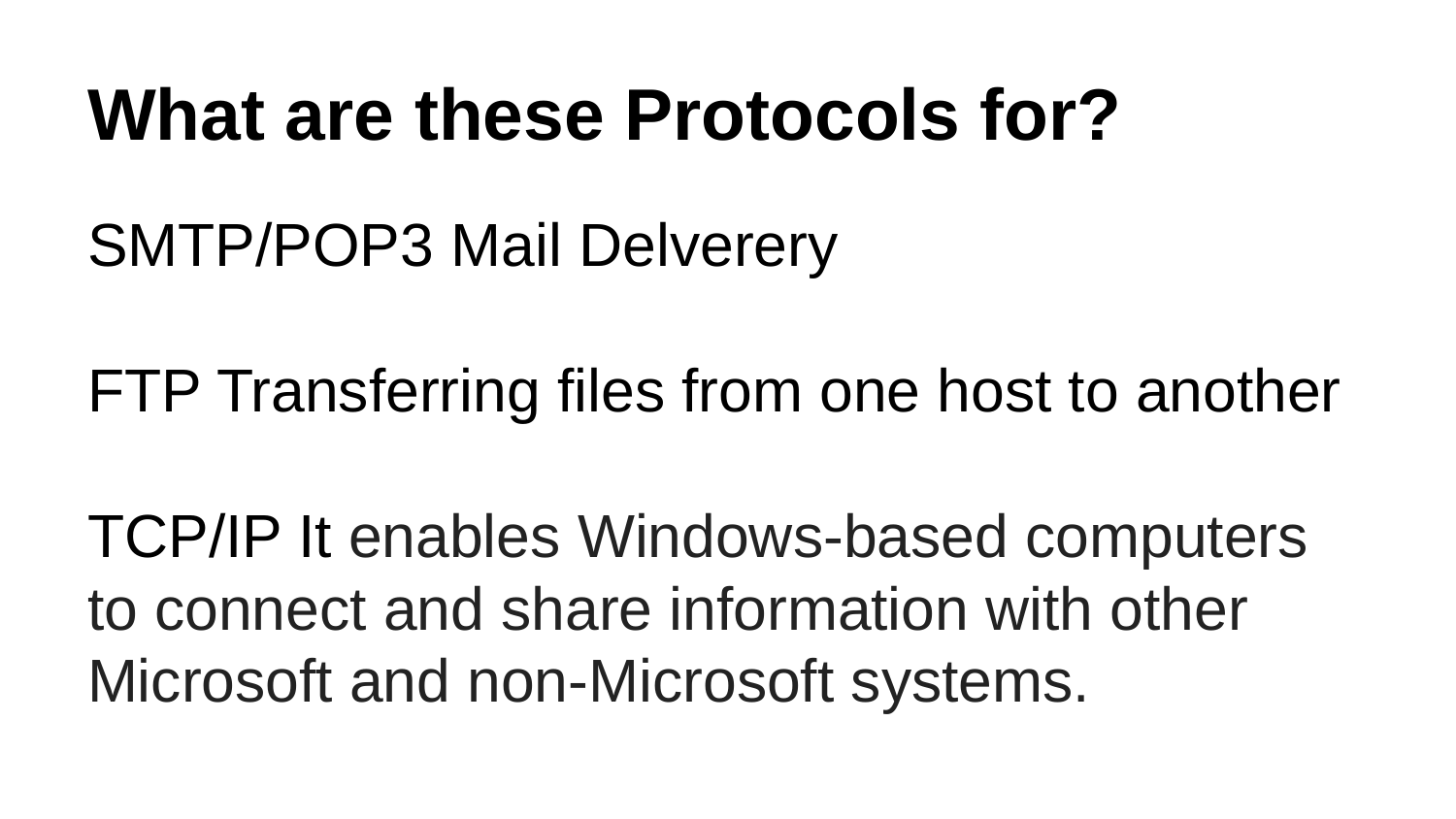

# What are these Protocols for?
SMTP/POP3 Mail Delverery

FTP Transferring files from one host to another

TCP/IP It enables Windows-based computers to connect and share information with other Microsoft and non-Microsoft systems.